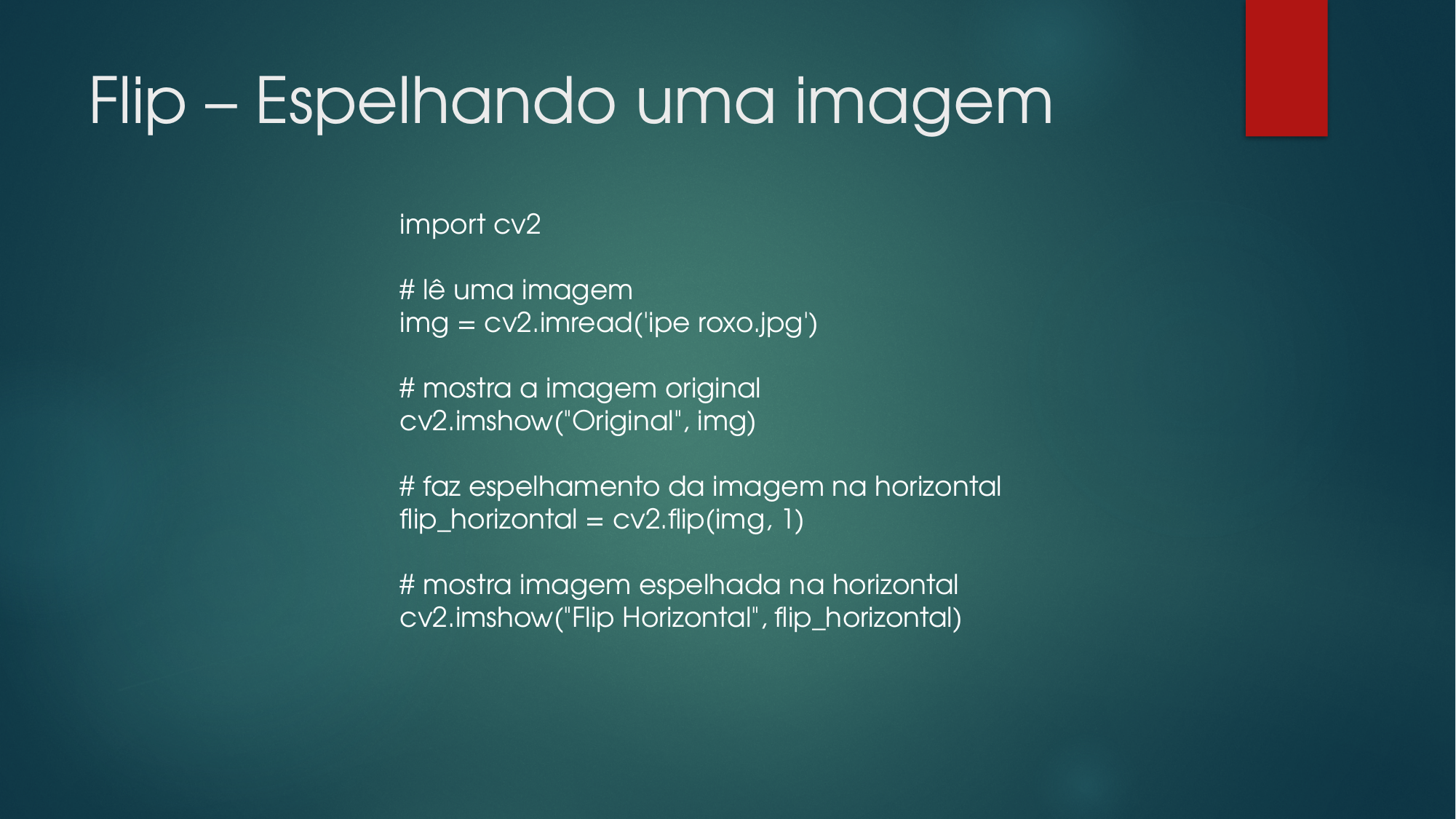

# Flip – Espelhando uma imagem
import cv2

# lê uma imagem
img = cv2.imread('ipe roxo.jpg')

# mostra a imagem original
cv2.imshow("Original", img)

# faz espelhamento da imagem na horizontal
flip_horizontal = cv2.flip(img, 1)

# mostra imagem espelhada na horizontal
cv2.imshow("Flip Horizontal", flip_horizontal)